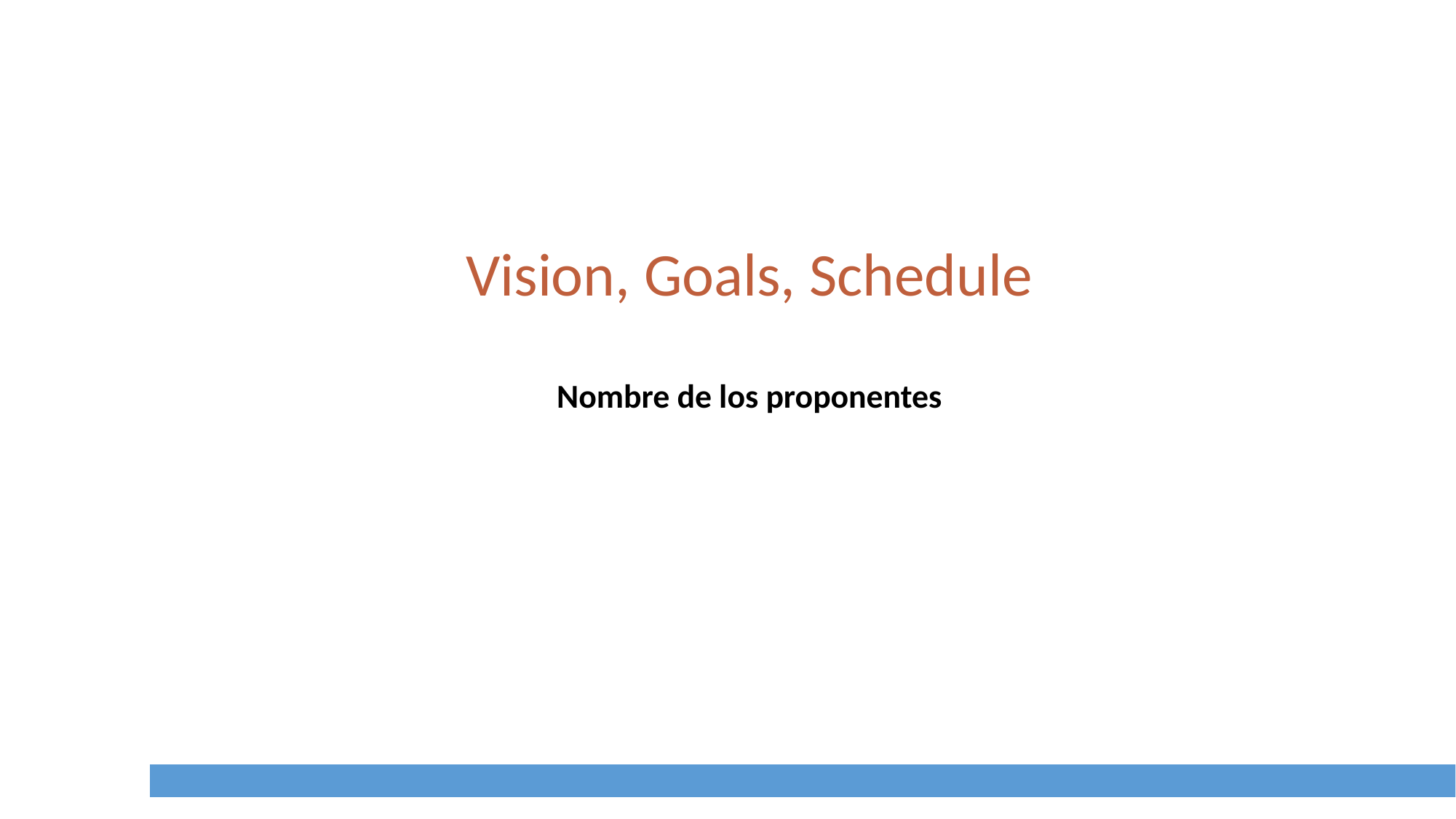

# Vision, Goals, Schedule

Nombre de los proponentes